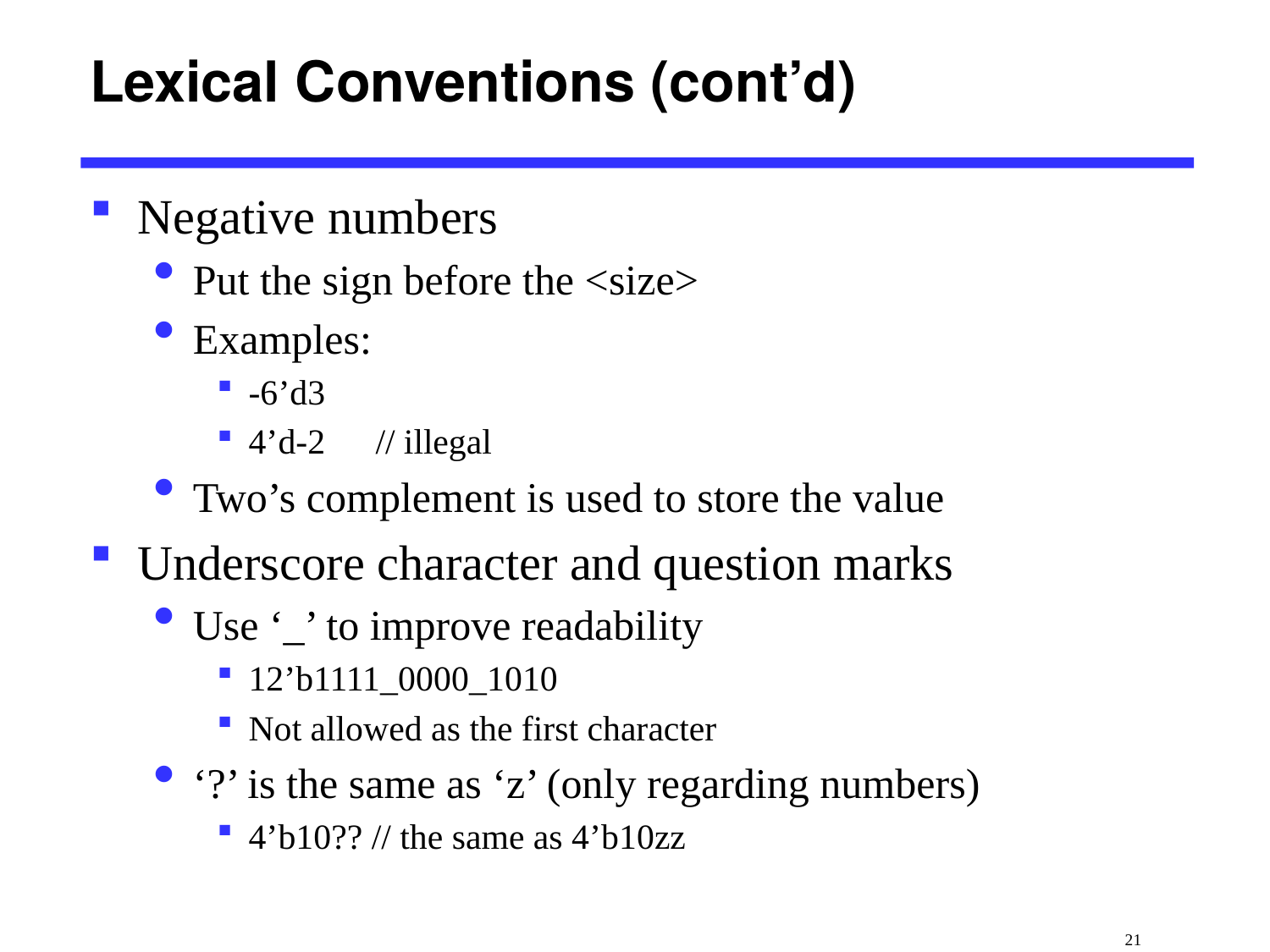

# Lexical Conventions (cont’d)
Negative numbers
Put the sign before the <size>
Examples:
-6’d3
4’d-2	// illegal
Two’s complement is used to store the value
Underscore character and question marks
Use ‘_’ to improve readability
12’b1111_0000_1010
Not allowed as the first character
‘?’ is the same as ‘z’ (only regarding numbers)
4’b10?? // the same as 4’b10zz
                           21